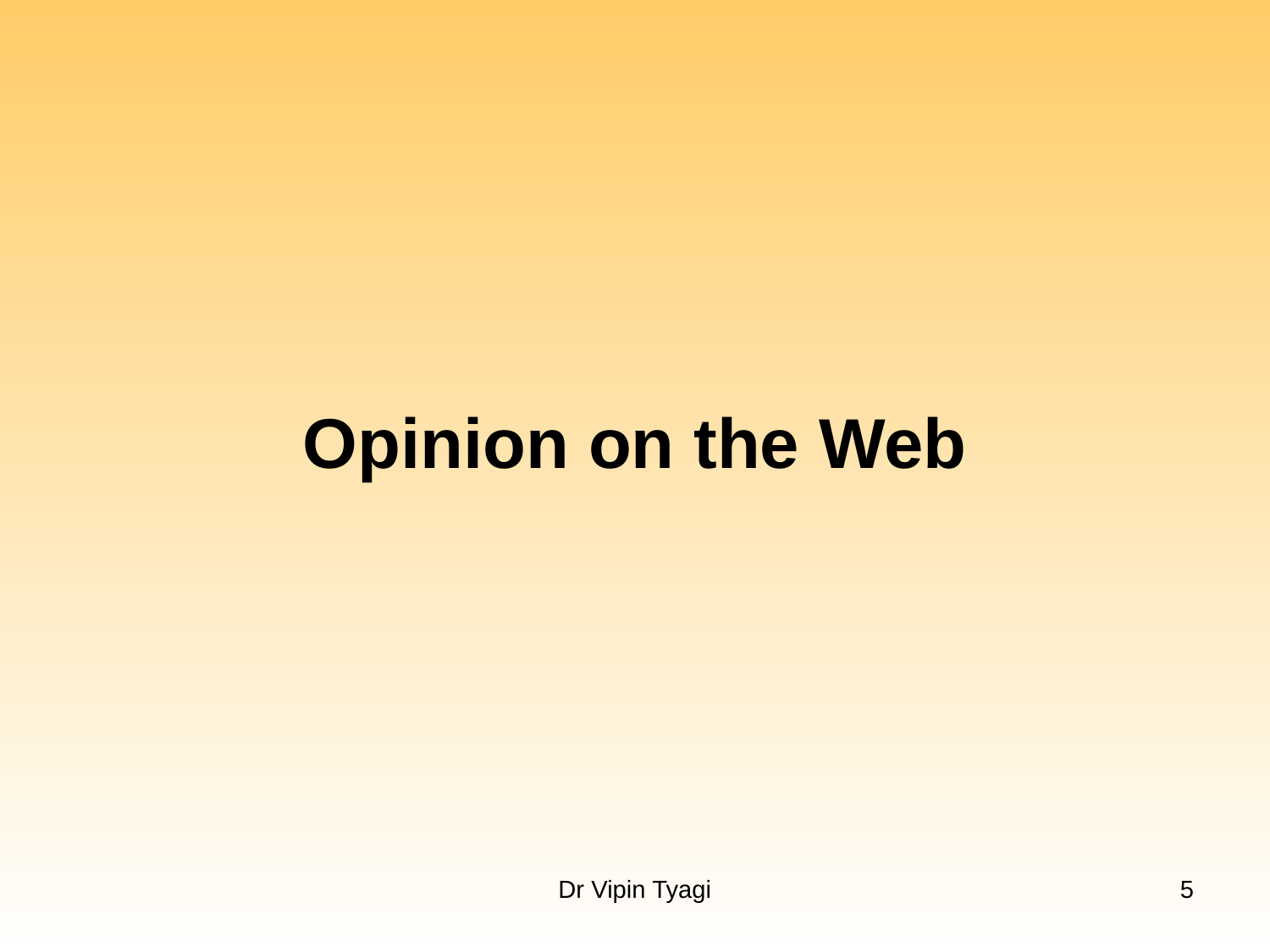

Opinion on the Web
Dr Vipin Tyagi
5